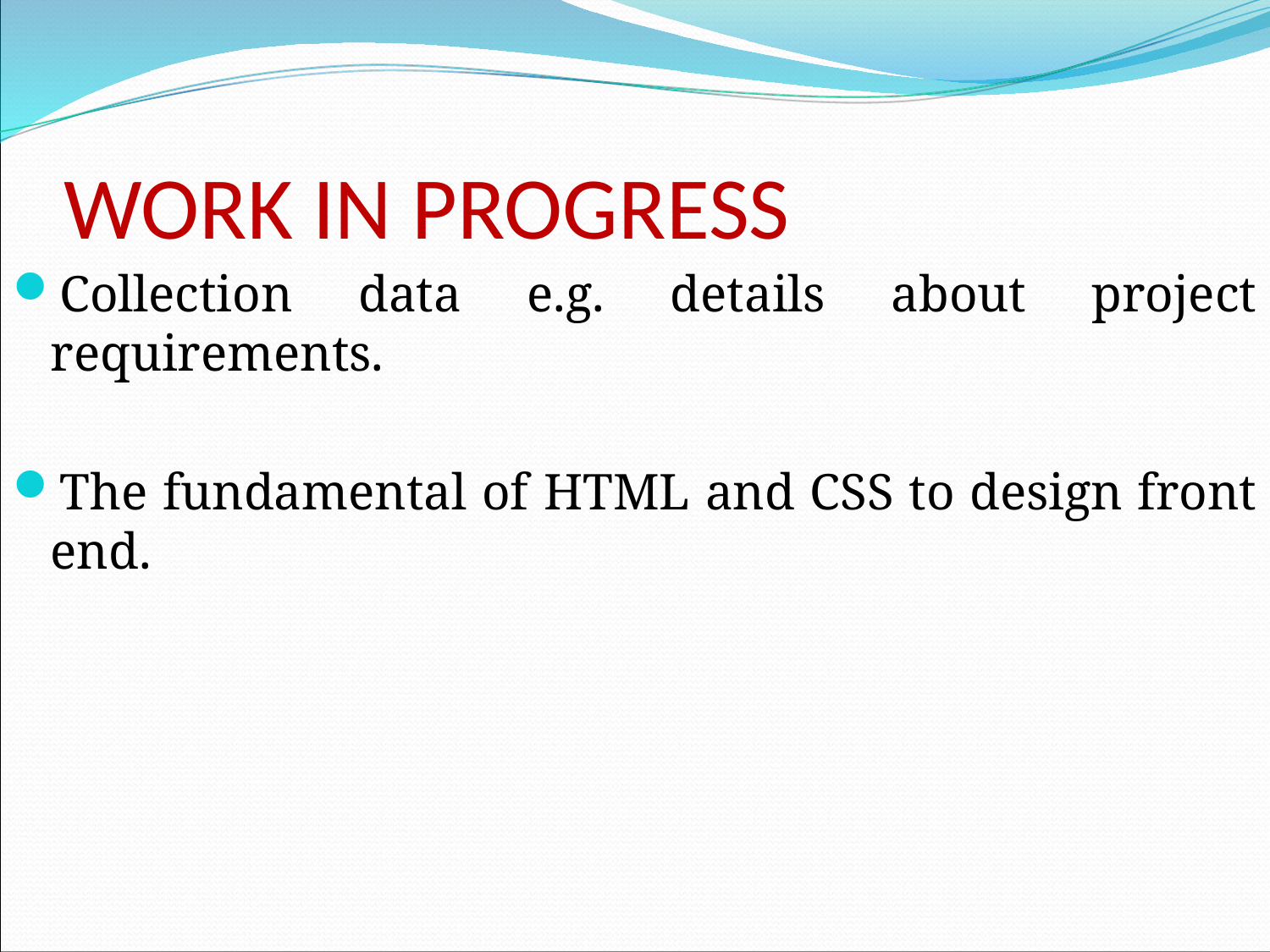

# WORK IN PROGRESS
Collection data e.g. details about project requirements.

The fundamental of HTML and CSS to design front end.